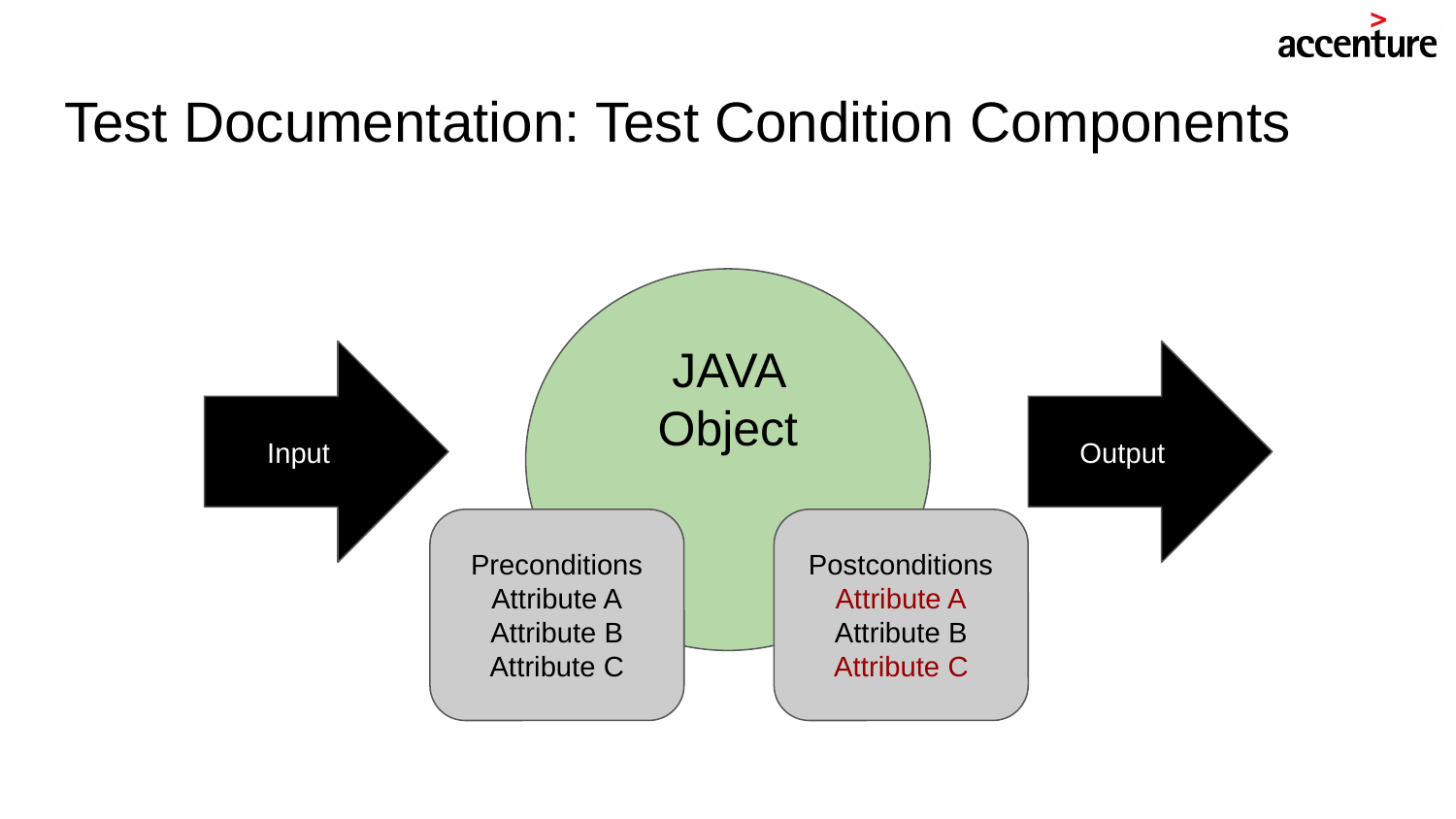

# Test Documentation: Test Condition Components
JAVA Object
Input
Output
Preconditions
Attribute A
Attribute B
Attribute C
Postconditions
Attribute A
Attribute B
Attribute C